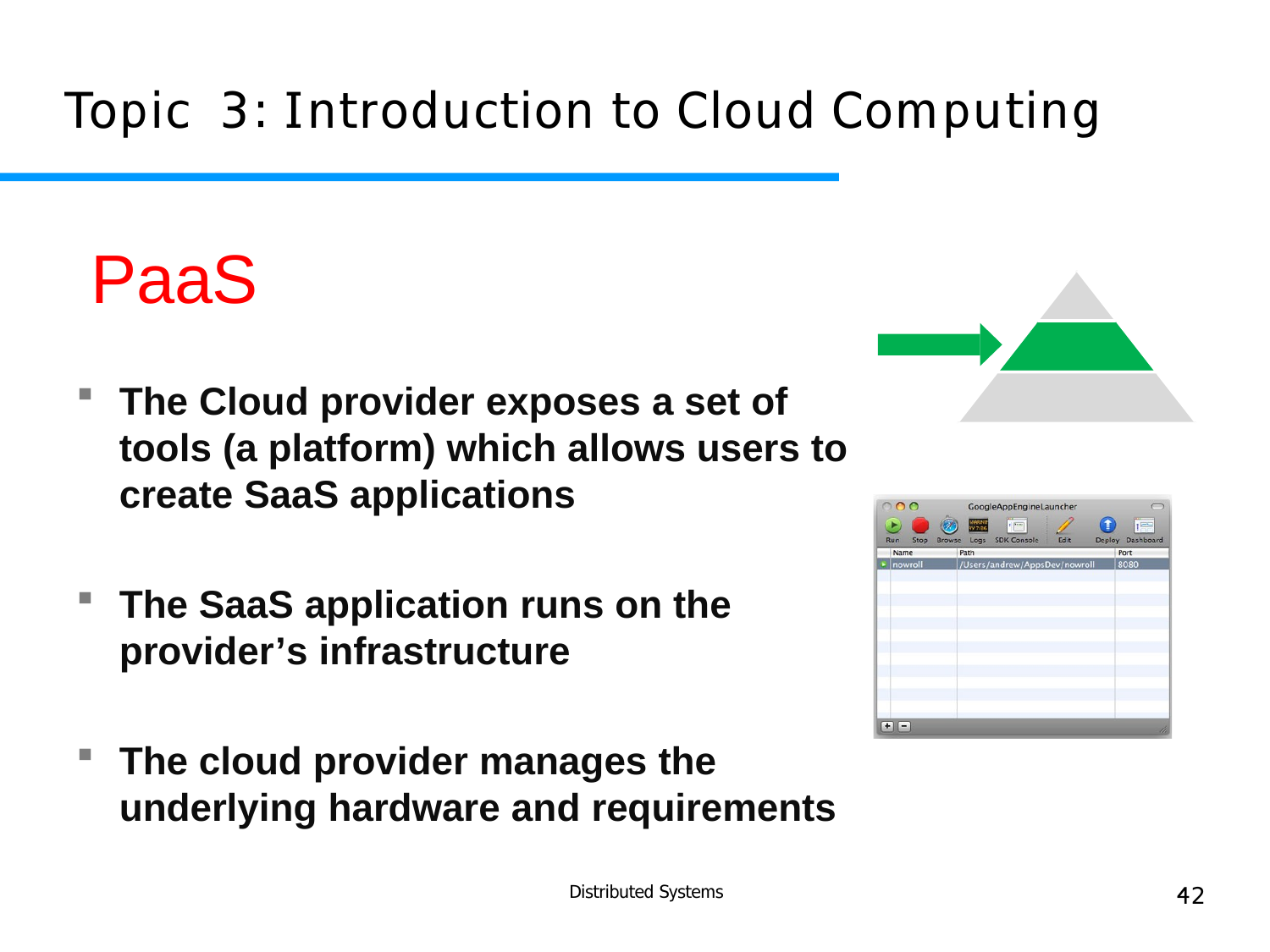

Topic  3: Introduction to Cloud Computing
# PaaS

The Cloud provider exposes a set of tools (a platform) which allows users to create SaaS applications

The SaaS application runs on the provider’s infrastructure

The cloud provider manages the underlying hardware and requirements

Software Engineering for Distributed Systems Course
Distributed Systems
42